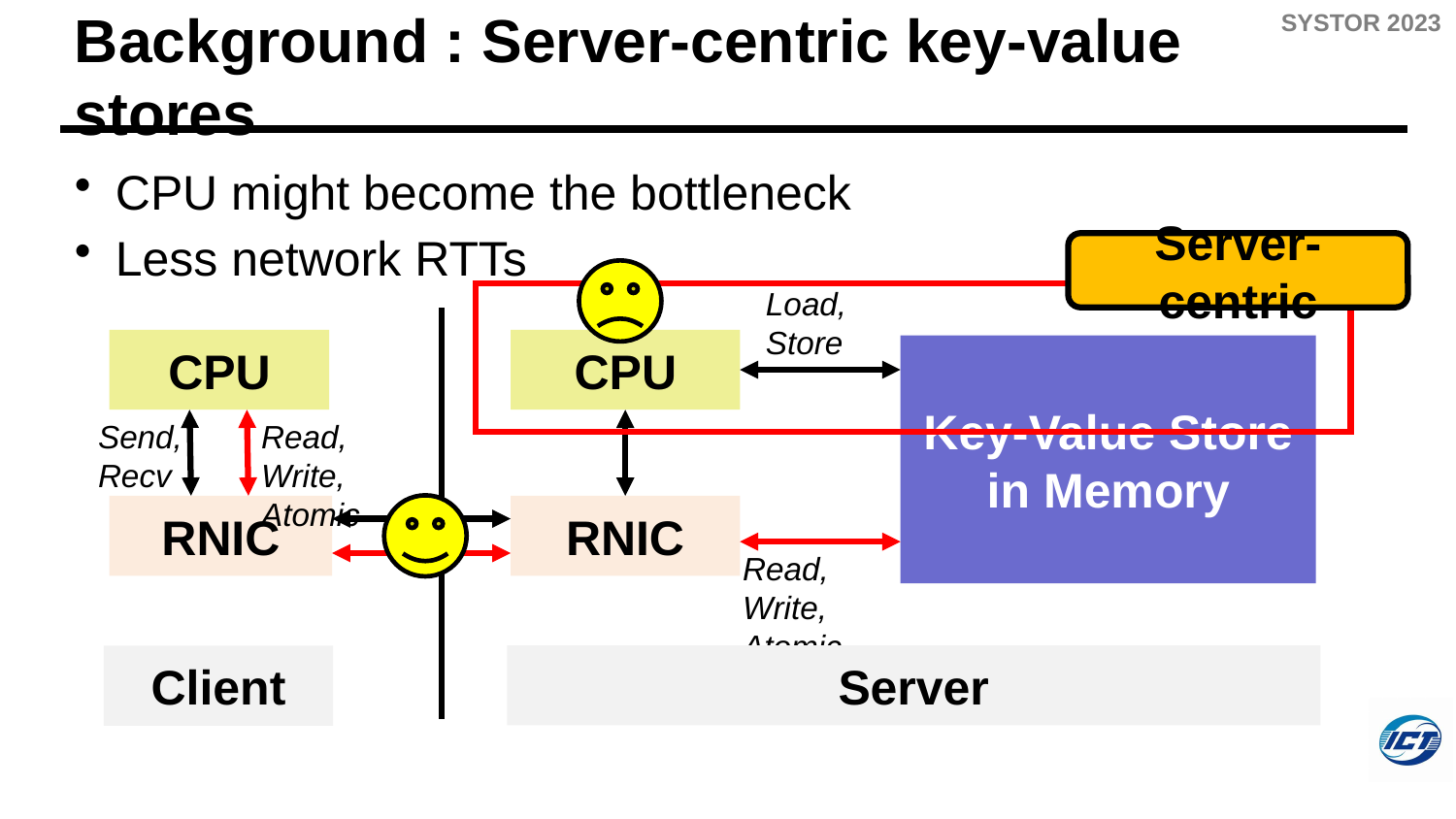

6
# Background : Server-centric key-value stores
CPU might become the bottleneck
Less network RTTs
Server-centric

Load,
Store
CPU
CPU
Key-Value Store
in Memory
Send, Recv
Read, Write, Atomic
RNIC
RNIC
Read, Write, Atomic
Server
Client